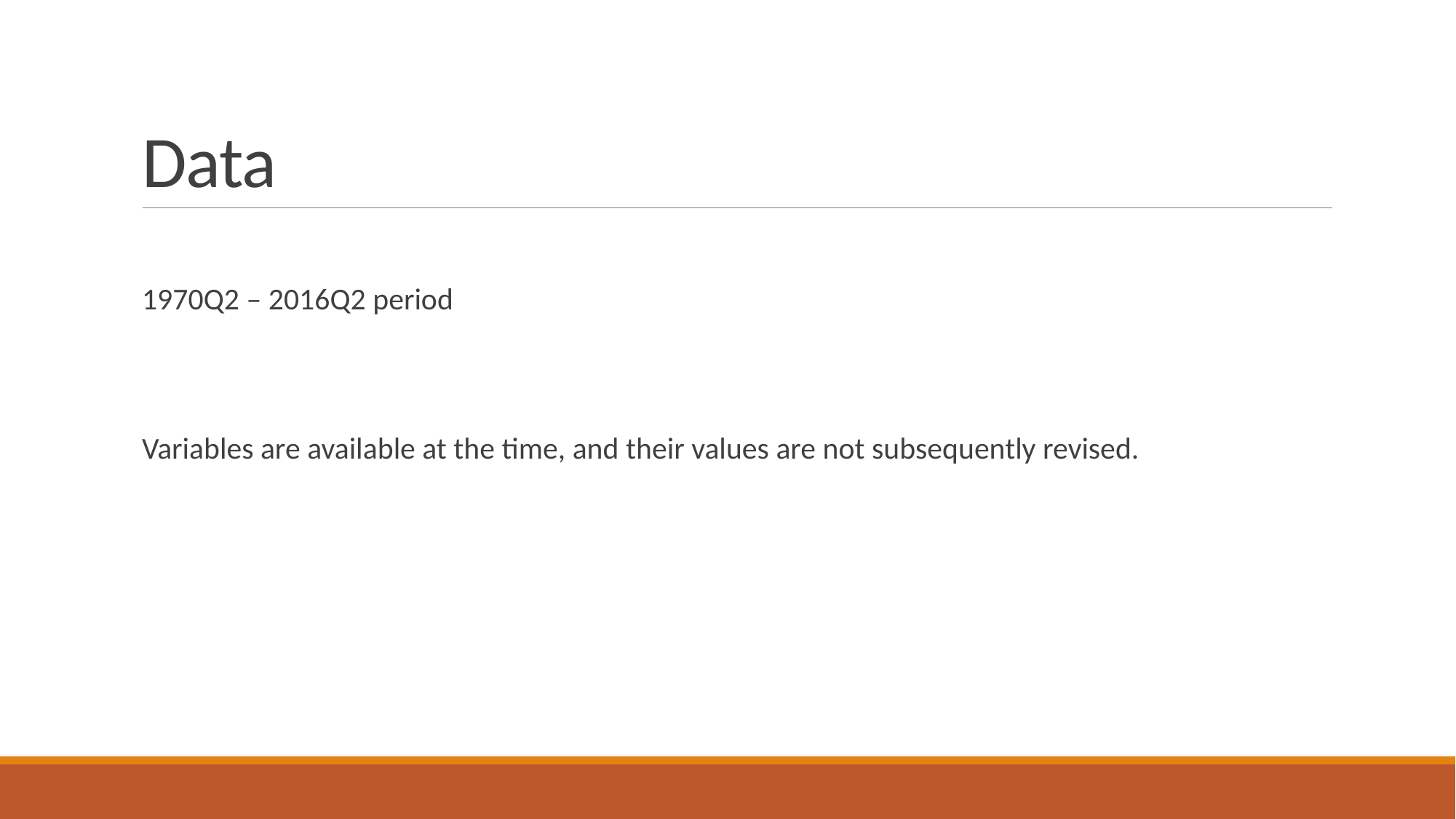

# Data

1970Q2 – 2016Q2 period

Variables are available at the time, and their values are not subsequently revised.